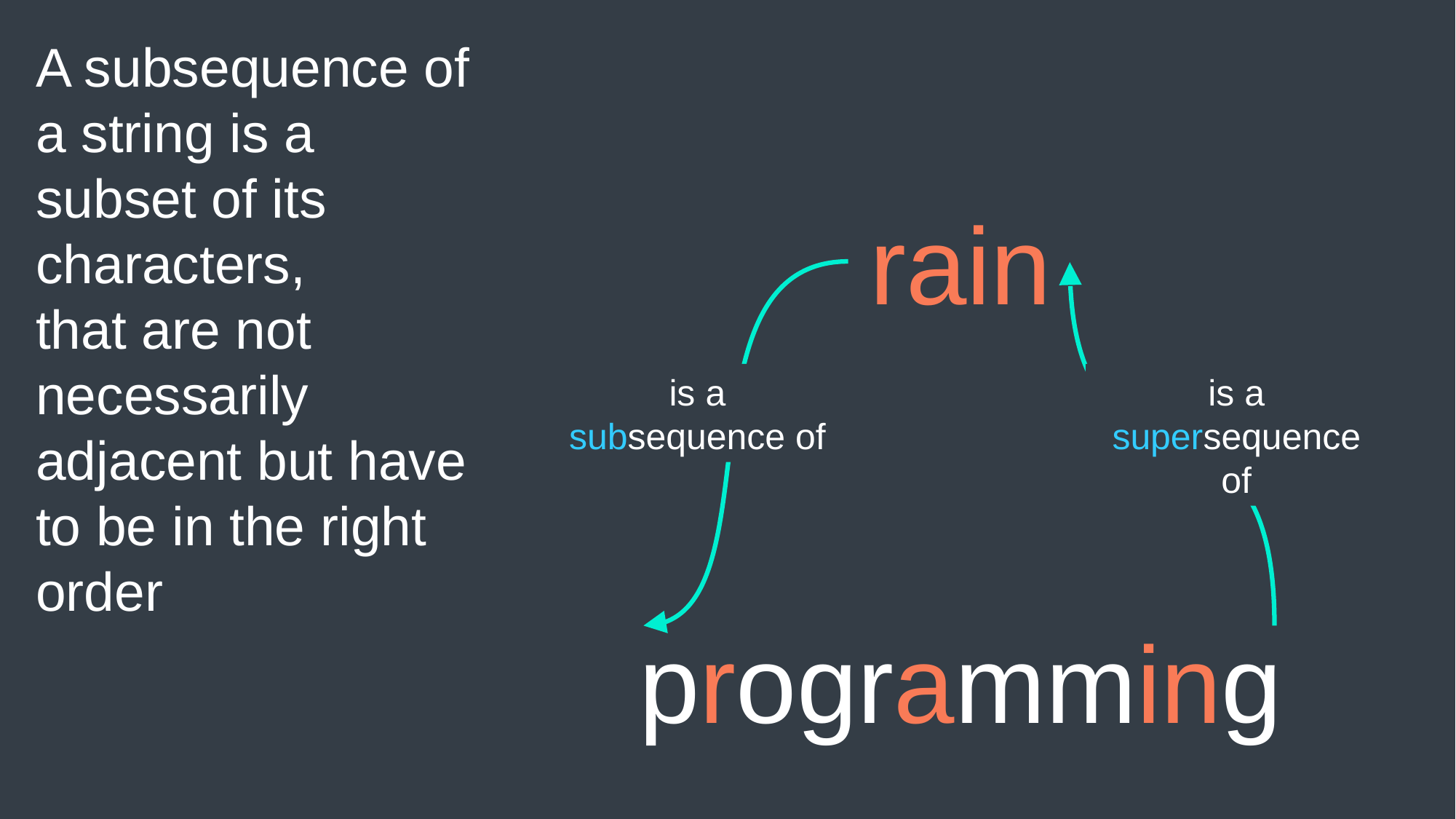

A subsequence of a string is a subset of its characters,
that are not necessarily adjacent but have to be in the right order
rain
is a subsequence of
is a supersequence of
programming